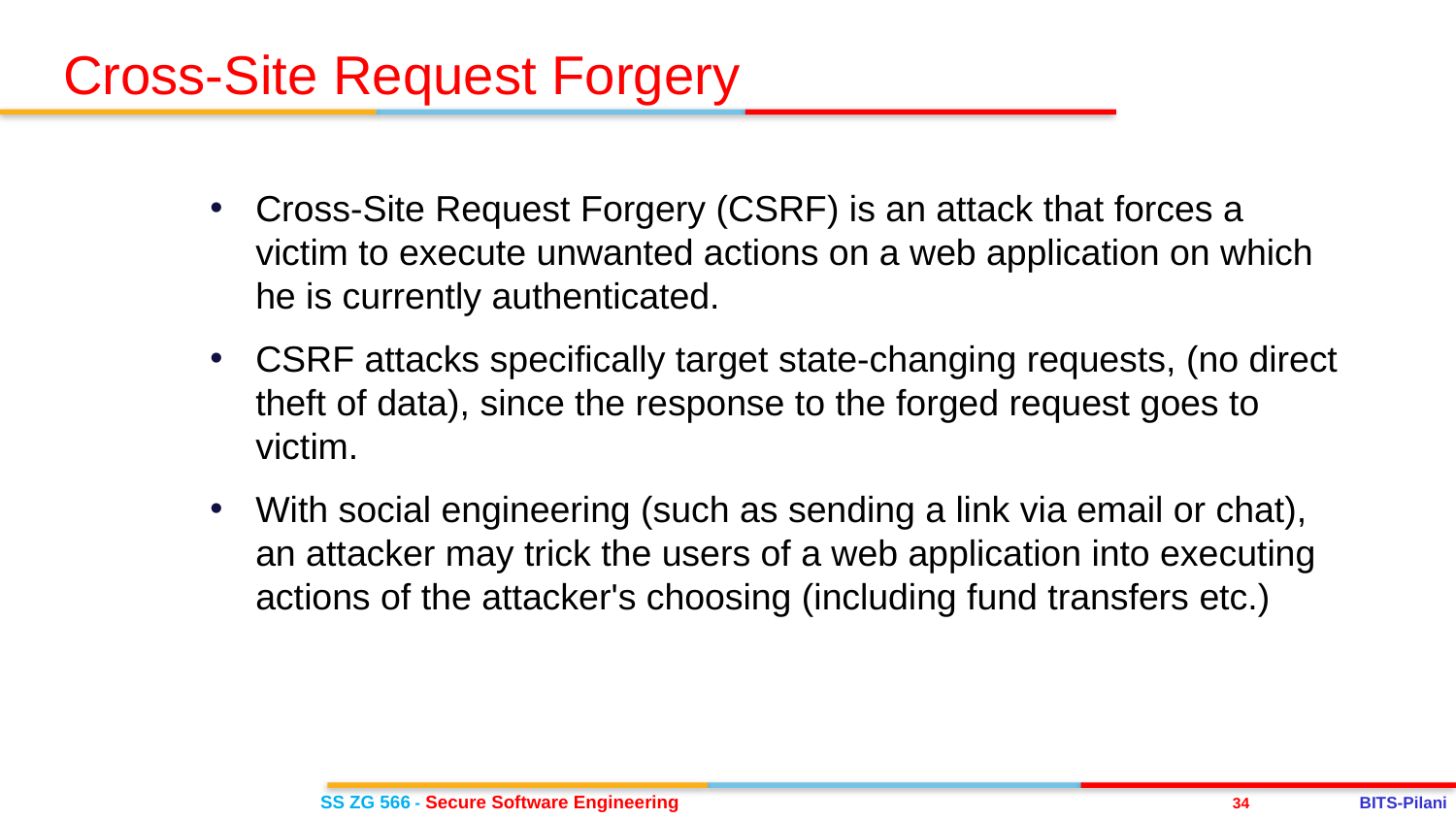

Cross-Site Request Forgery
Cross-Site Request Forgery (CSRF) is an attack that forces a victim to execute unwanted actions on a web application on which he is currently authenticated.
CSRF attacks specifically target state-changing requests, (no direct theft of data), since the response to the forged request goes to victim.
With social engineering (such as sending a link via email or chat), an attacker may trick the users of a web application into executing actions of the attacker's choosing (including fund transfers etc.)